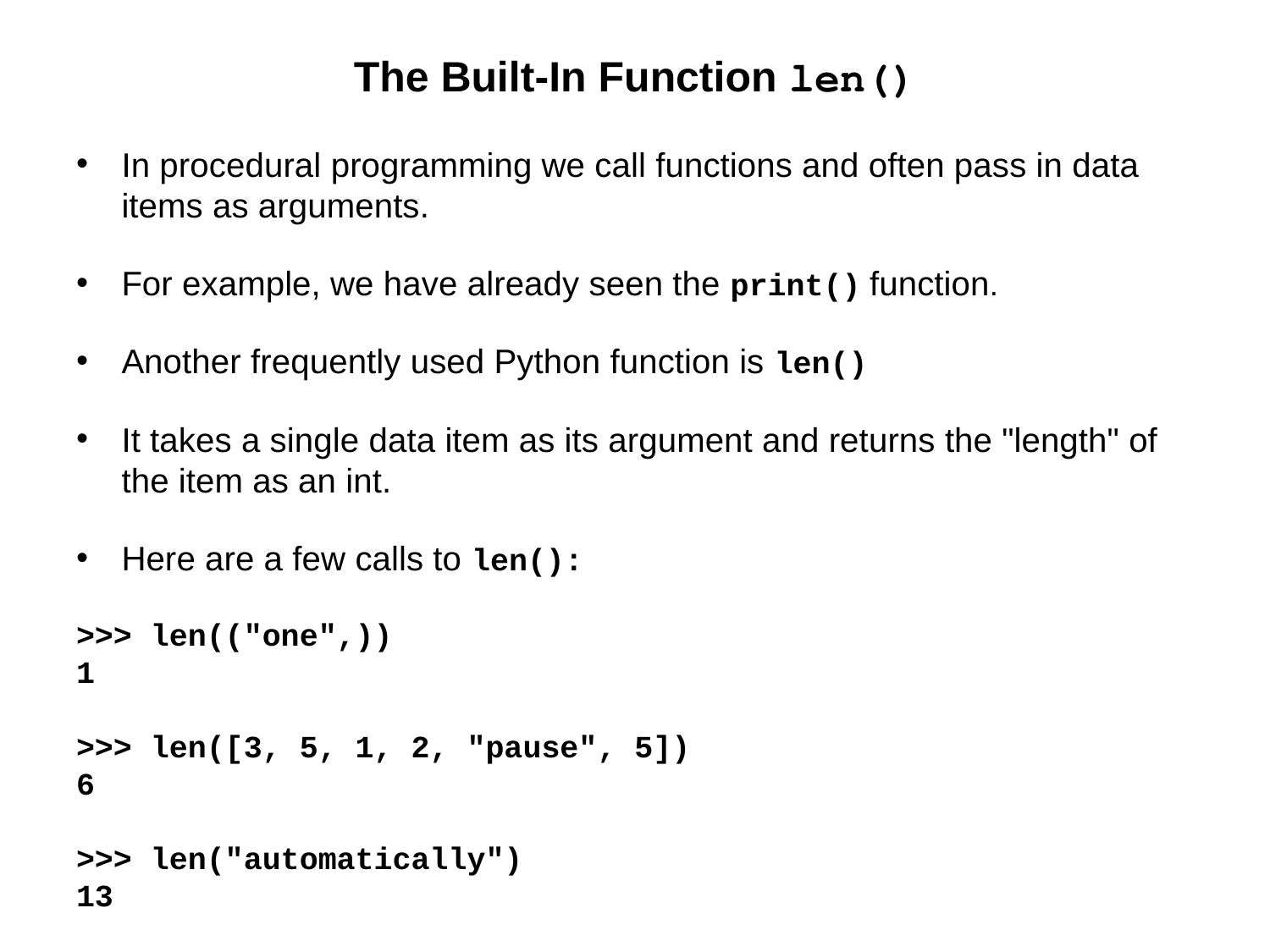

# The Built-In Function len()
In procedural programming we call functions and often pass in data items as arguments.
For example, we have already seen the print() function.
Another frequently used Python function is len()
It takes a single data item as its argument and returns the "length" of the item as an int.
Here are a few calls to len():
>>> len(("one",))
1
>>> len([3, 5, 1, 2, "pause", 5])
6
>>> len("automatically")
13